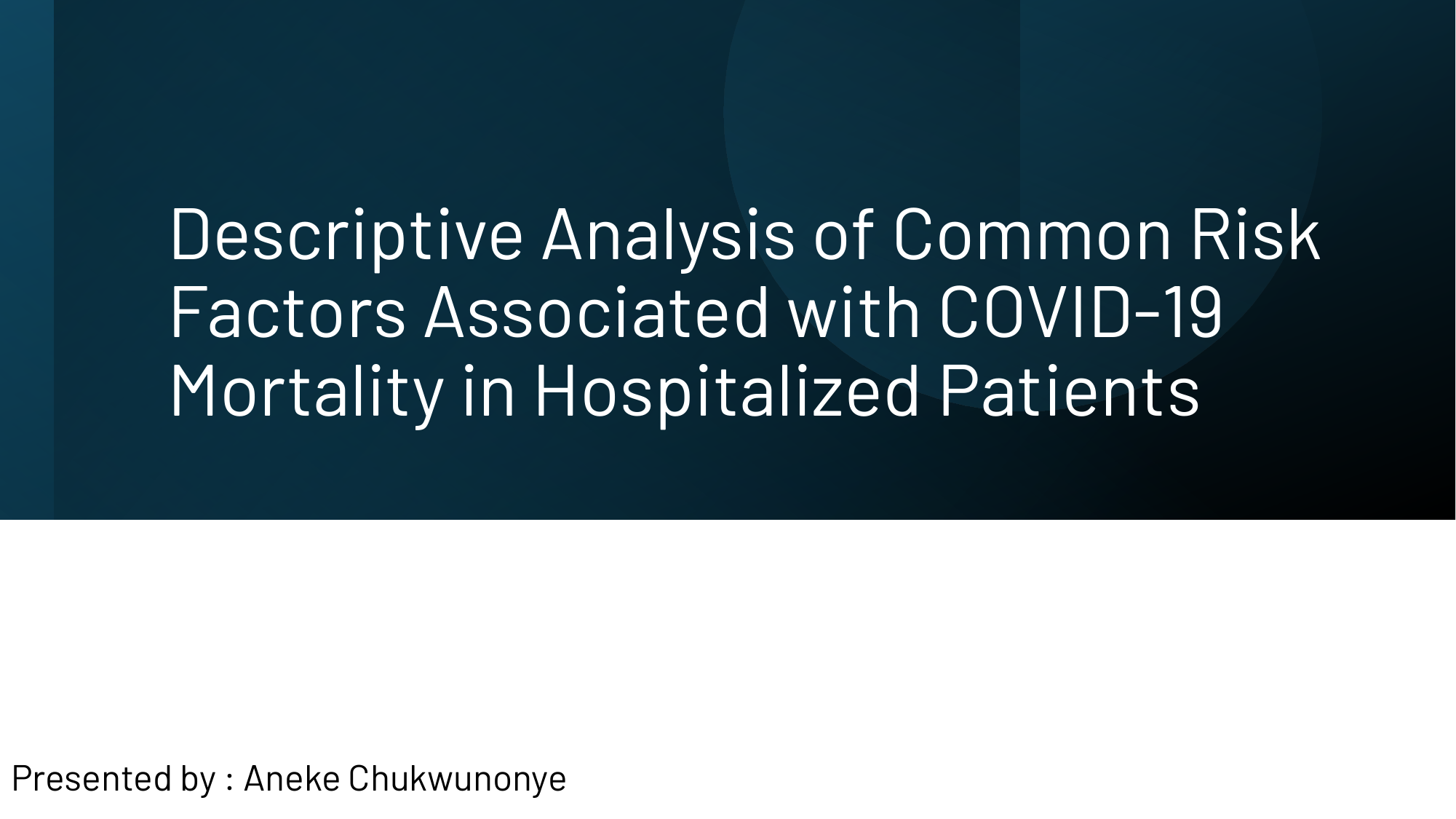

# Descriptive Analysis of Common Risk Factors Associated with COVID-19 Mortality in Hospitalized Patients
Presented by : Aneke Chukwunonye